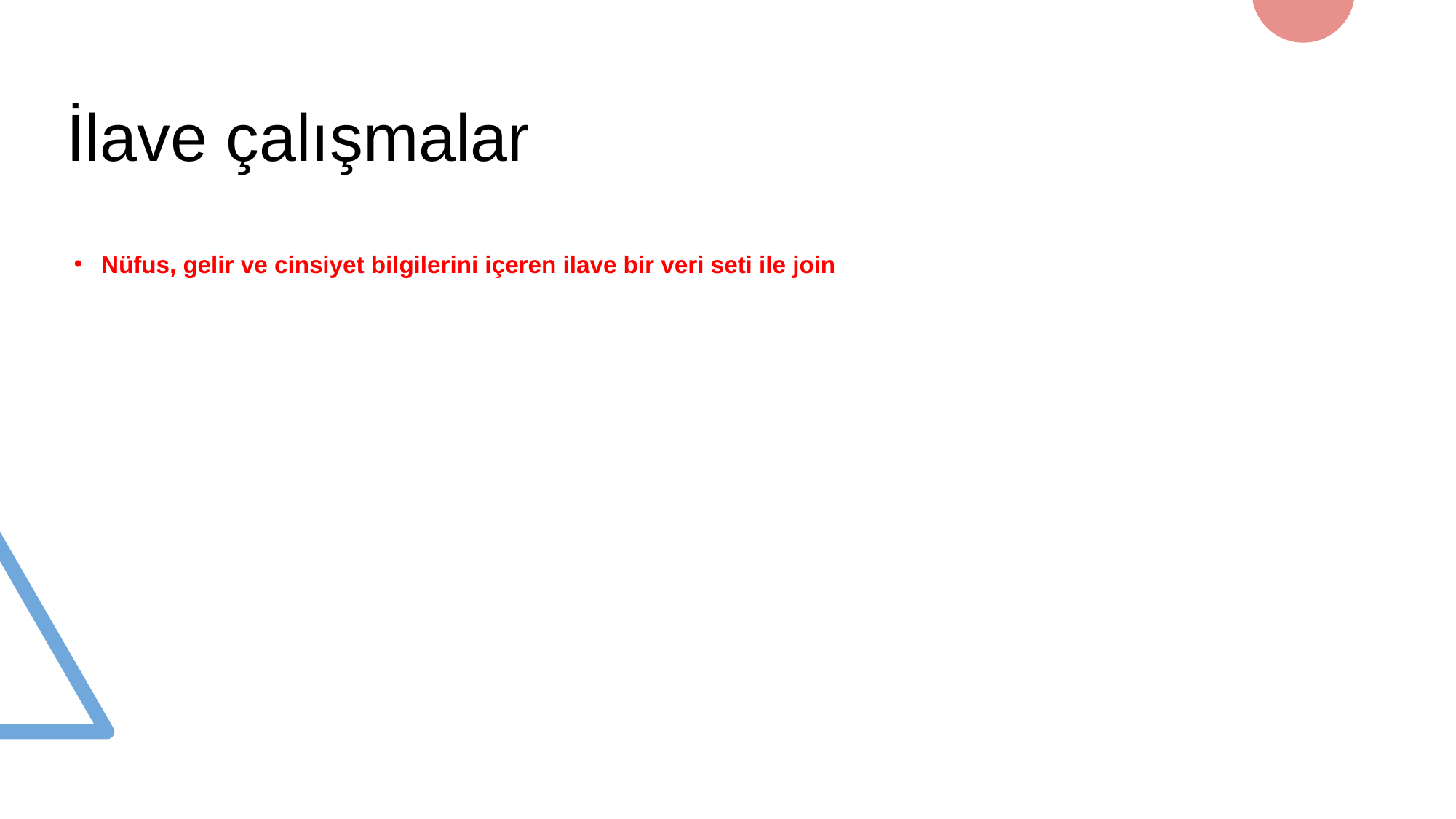

İlave çalışmalar
Nüfus, gelir ve cinsiyet bilgilerini içeren ilave bir veri seti ile join